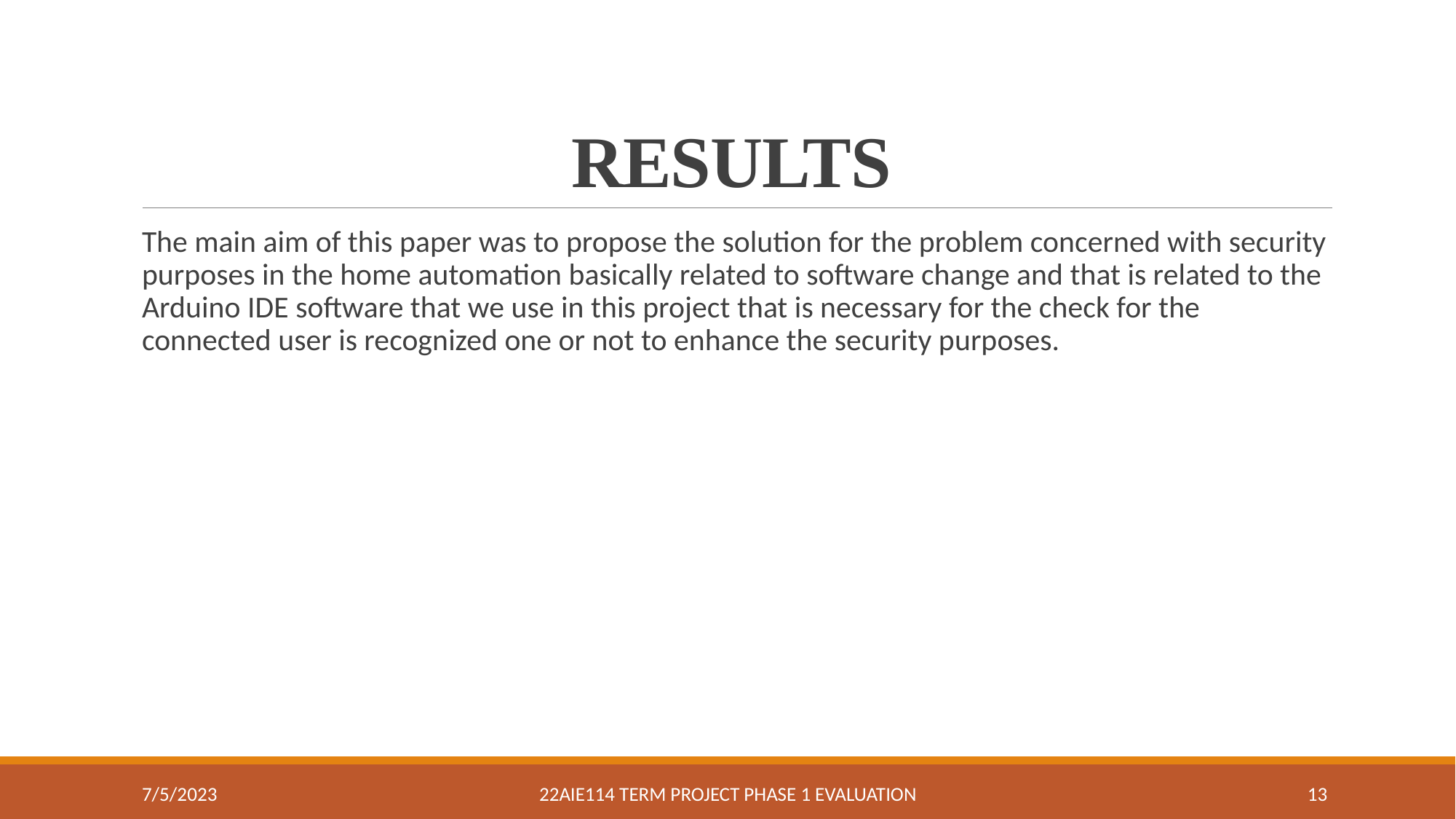

# RESULTS
The main aim of this paper was to propose the solution for the problem concerned with security purposes in the home automation basically related to software change and that is related to the Arduino IDE software that we use in this project that is necessary for the check for the connected user is recognized one or not to enhance the security purposes.
7/5/2023
22AIE114 Term Project Phase 1 Evaluation
13